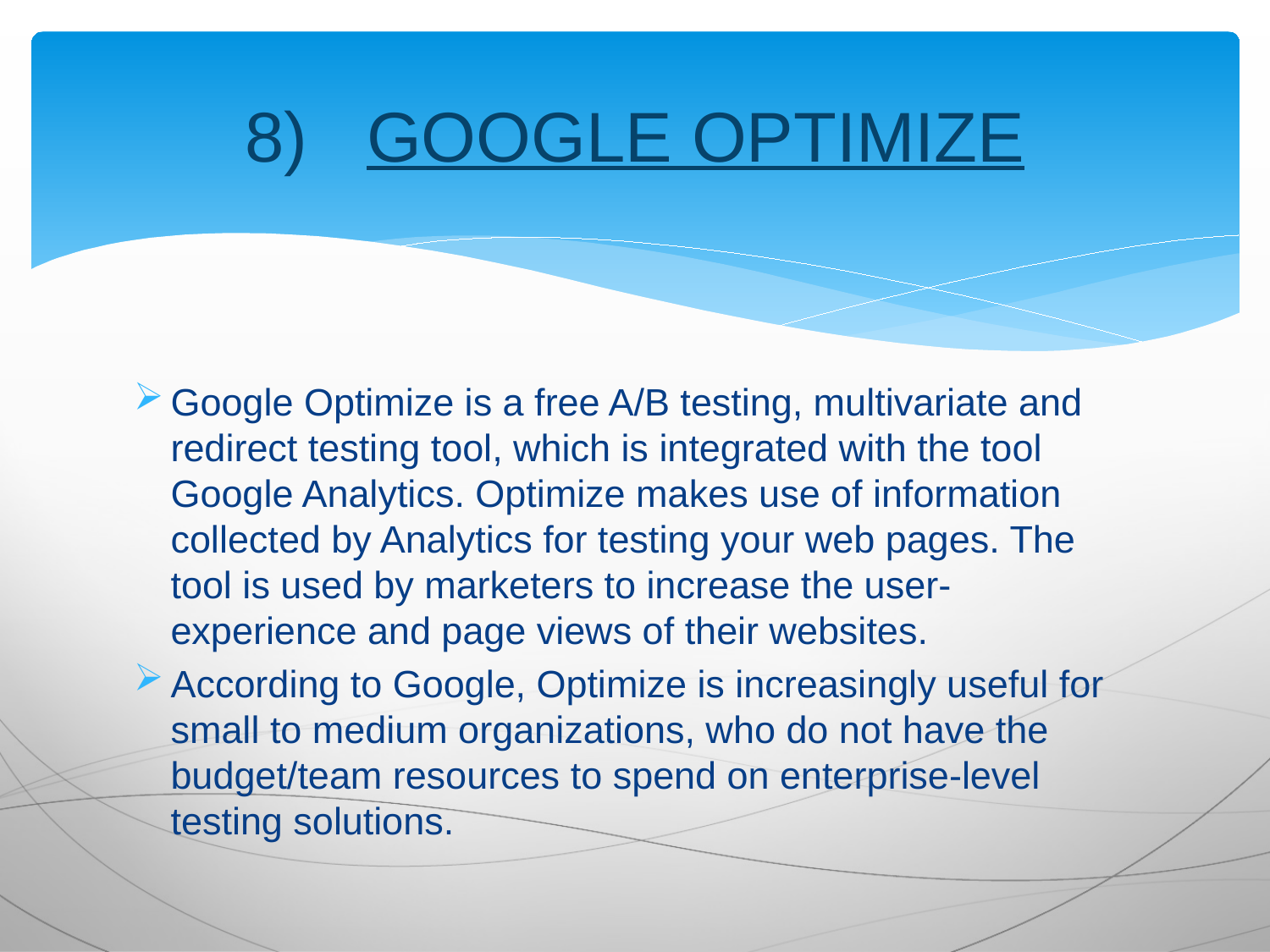

# 8)   GOOGLE OPTIMIZE
Google Optimize is a free A/B testing, multivariate and redirect testing tool, which is integrated with the tool Google Analytics. Optimize makes use of information collected by Analytics for testing your web pages. The tool is used by marketers to increase the user-experience and page views of their websites.
According to Google, Optimize is increasingly useful for small to medium organizations, who do not have the budget/team resources to spend on enterprise-level testing solutions.